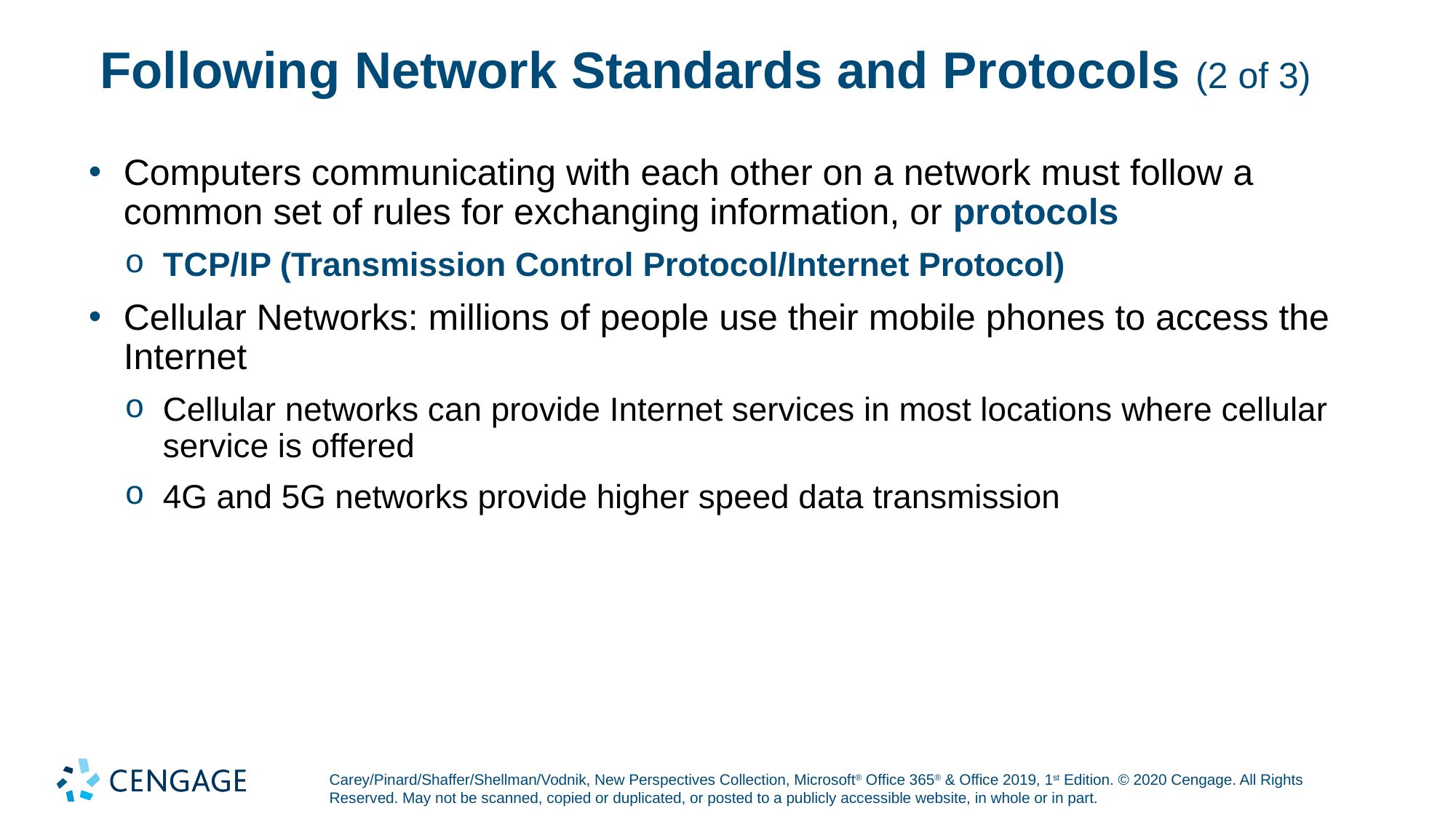

# Following Network Standards and Protocols (2 of 3)
Computers communicating with each other on a network must follow a common set of rules for exchanging information, or protocols
T C P/I P (Transmission Control Protocol/Internet Protocol)
Cellular Networks: millions of people use their mobile phones to access the Internet
Cellular networks can provide Internet services in most locations where cellular service is offered
4G and 5G networks provide higher speed data transmission